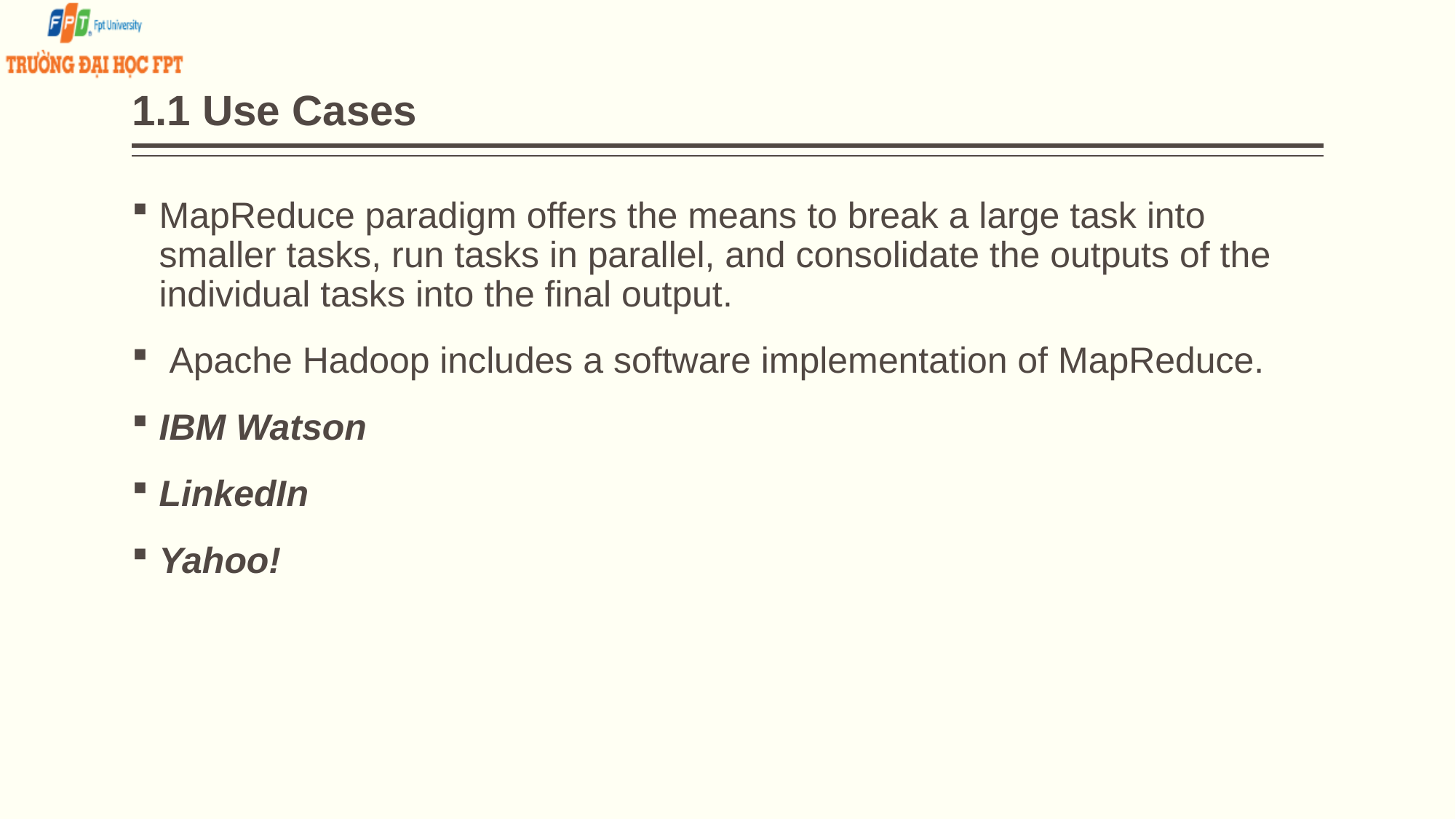

# 1.1 Use Cases
MapReduce paradigm offers the means to break a large task into smaller tasks, run tasks in parallel, and consolidate the outputs of the individual tasks into the final output.
 Apache Hadoop includes a software implementation of MapReduce.
IBM Watson
LinkedIn
Yahoo!